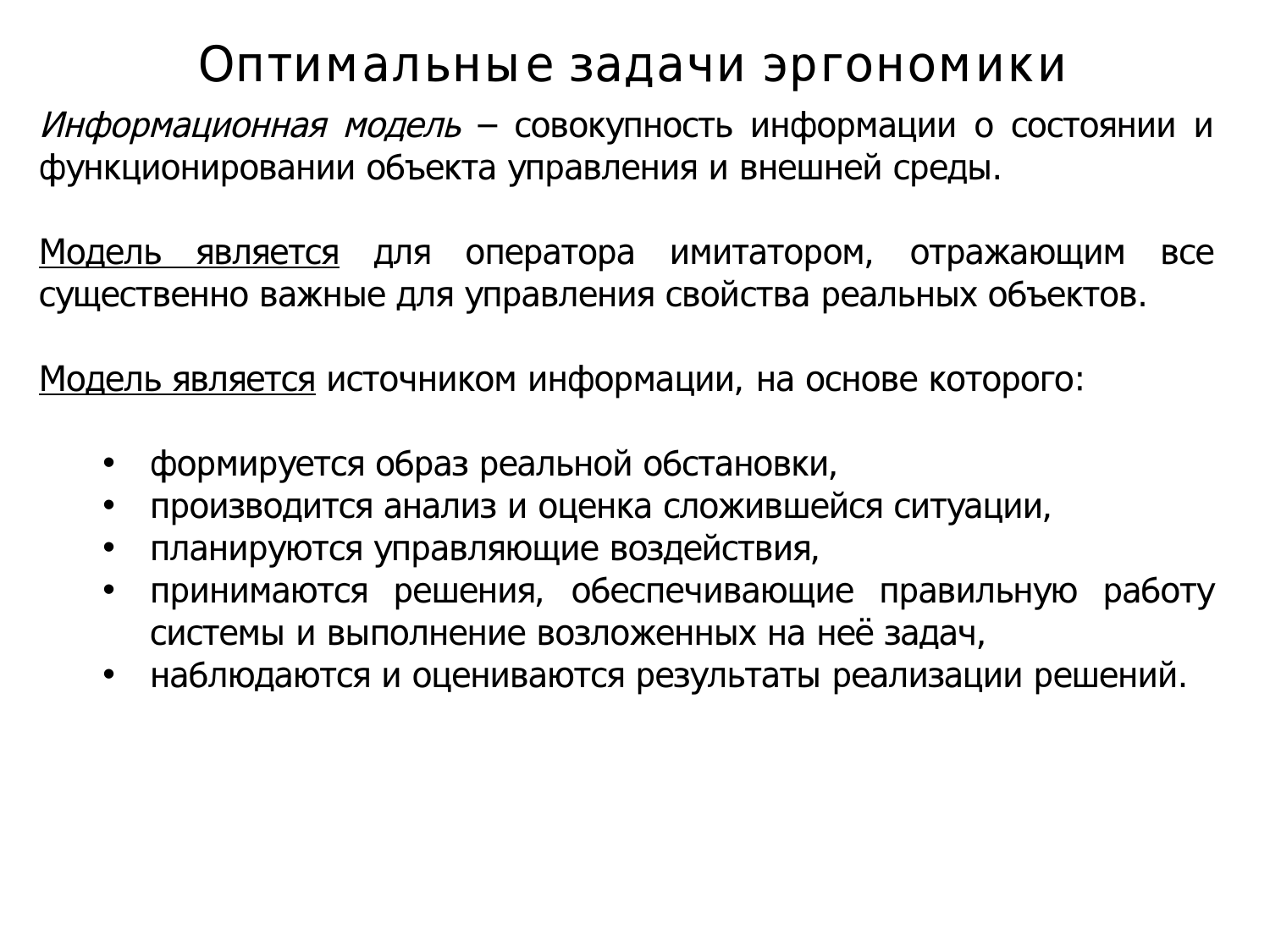

Оптимальные задачи эргономики
Информационная модель – совокупность информации о состоянии и функционировании объекта управления и внешней среды.

Модель является для оператора имитато­ром, отражающим все существенно важные для управления свой­ства реальных объектов.

Модель является источником информа­ции, на основе которого:

формируется образ реальной обстановки,
производится анализ и оценка сложившейся ситуации,
плани­руются управляющие воздействия,
принимаются решения, обес­печивающие правильную работу системы и выполнение возло­женных на неё задач,
наблюдаются и оцениваются результаты реализации решений.